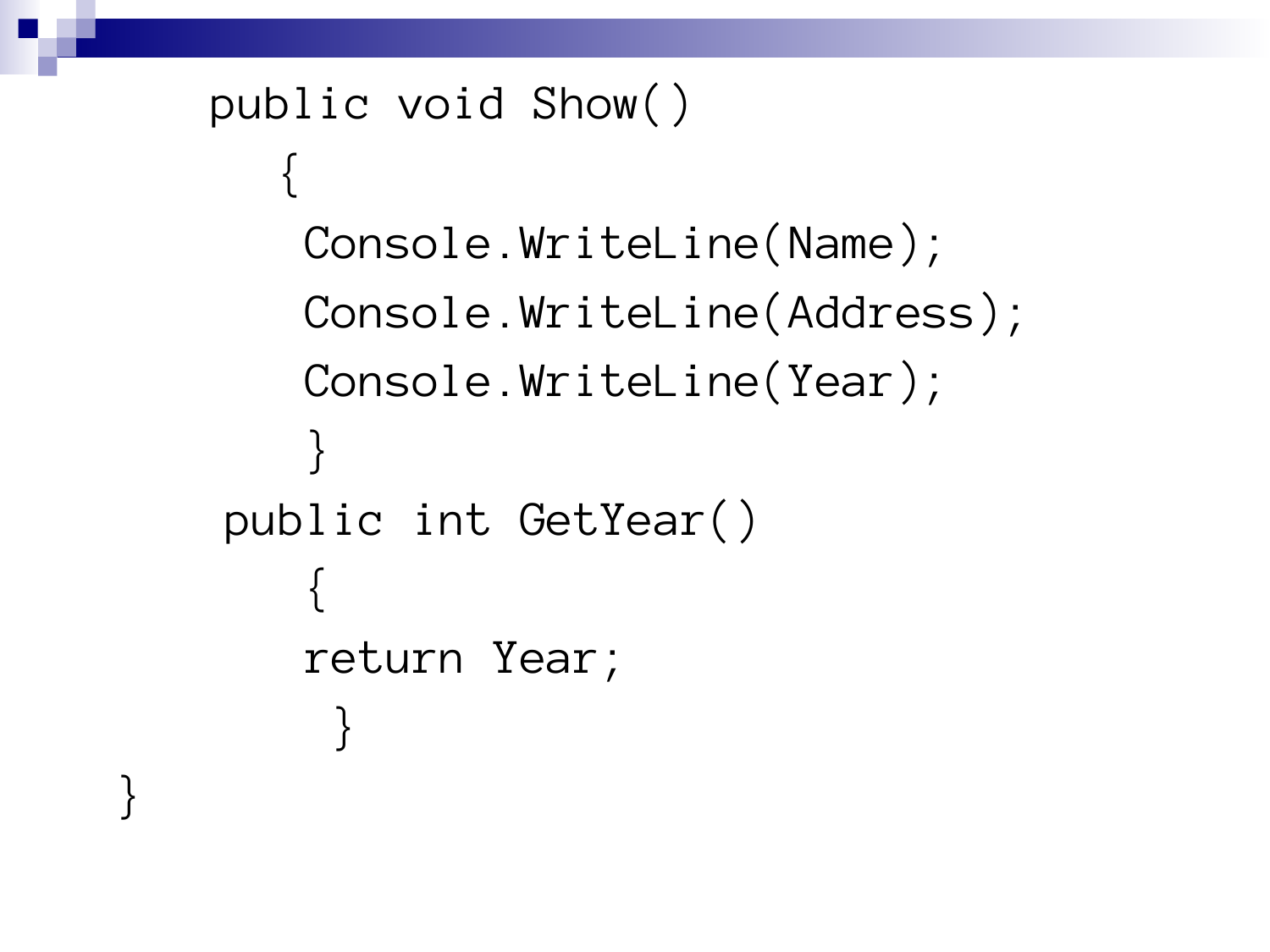

public void Show()
      {
       Console.WriteLine(Name);
       Console.WriteLine(Address);
       Console.WriteLine(Year);
       }
    public int GetYear()
       {
       return Year;
        }
}